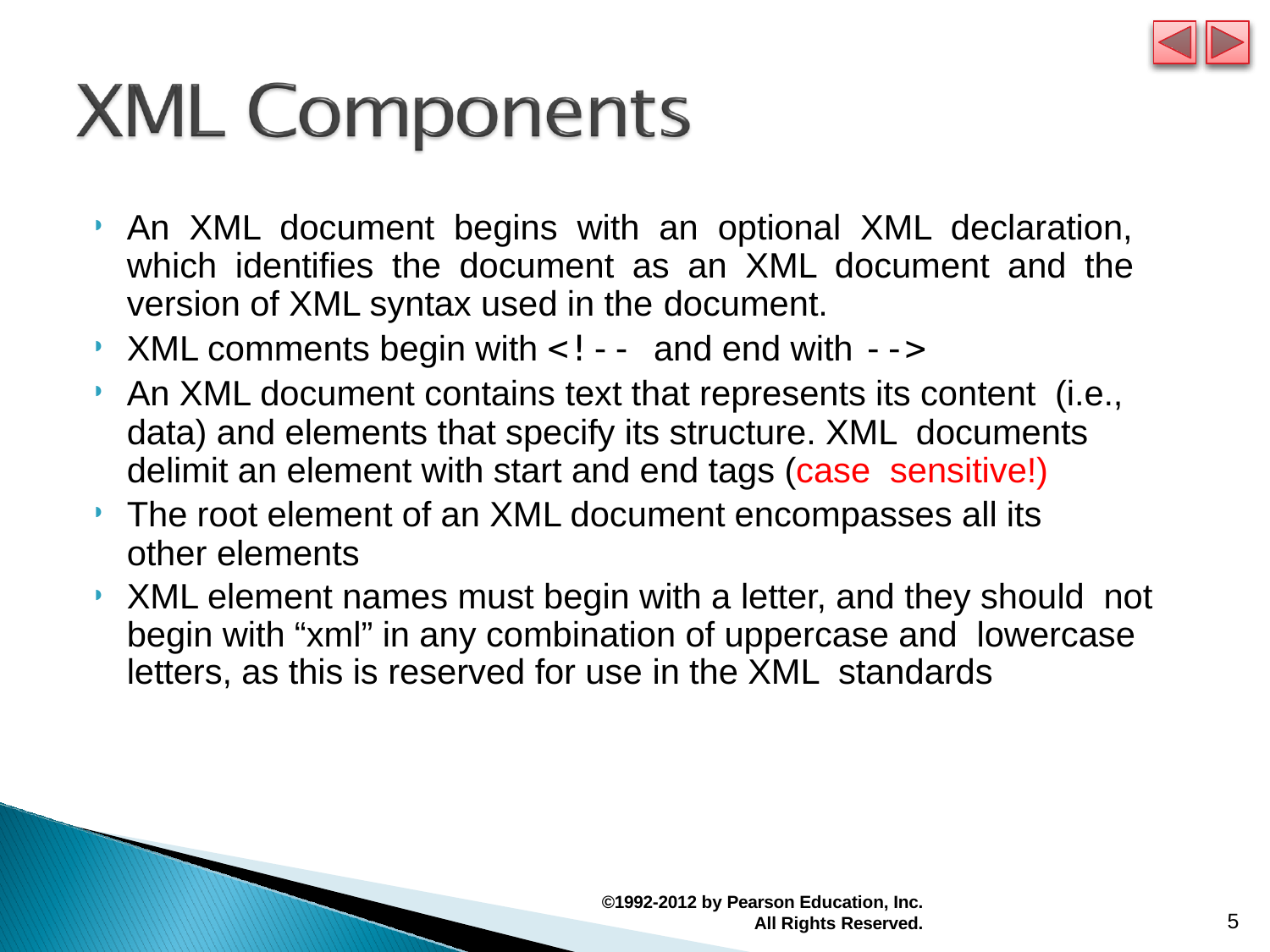

An XML document begins with an optional XML declaration,  which identifies the document as an XML document and the  version of XML syntax used in the document.
XML comments begin with <!-- and end with -->
An XML document contains text that represents its content  (i.e., data) and elements that specify its structure. XML  documents delimit an element with start and end tags (case  sensitive!)
The root element of an XML document encompasses all its  other elements
XML element names must begin with a letter, and they should  not begin with “xml” in any combination of uppercase and  lowercase letters, as this is reserved for use in the XML  standards
©1992-2012 by Pearson Education, Inc.
All Rights Reserved.
5